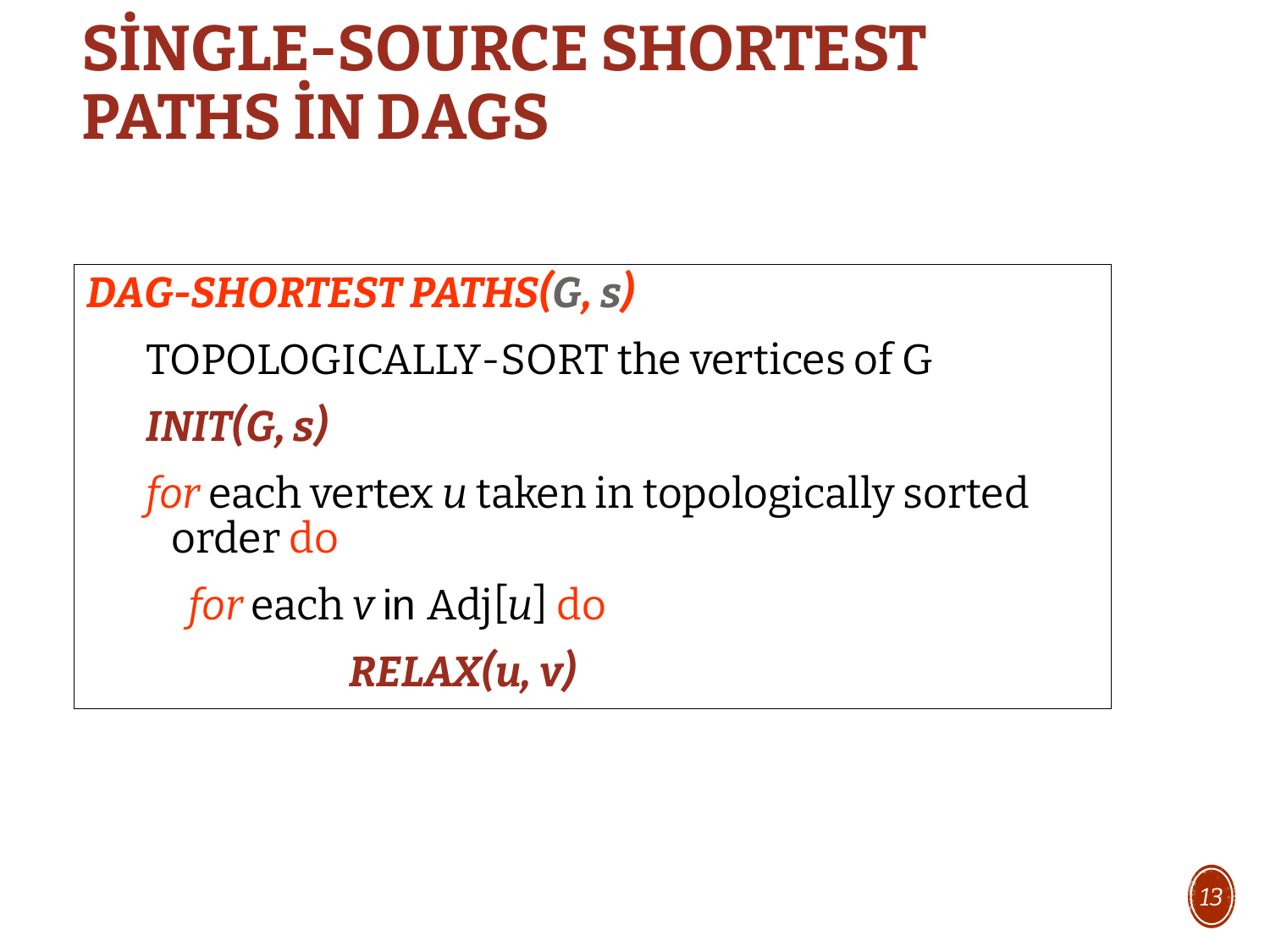

# Single-Source Shortest Paths in DAGs
DAG-SHORTEST PATHS(G, s)
       TOPOLOGICALLY-SORT the vertices of G
       INIT(G, s)
       for each vertex u taken in topologically sorted order do
            for each v in Adj[u] do
		      RELAX(u, v)
13